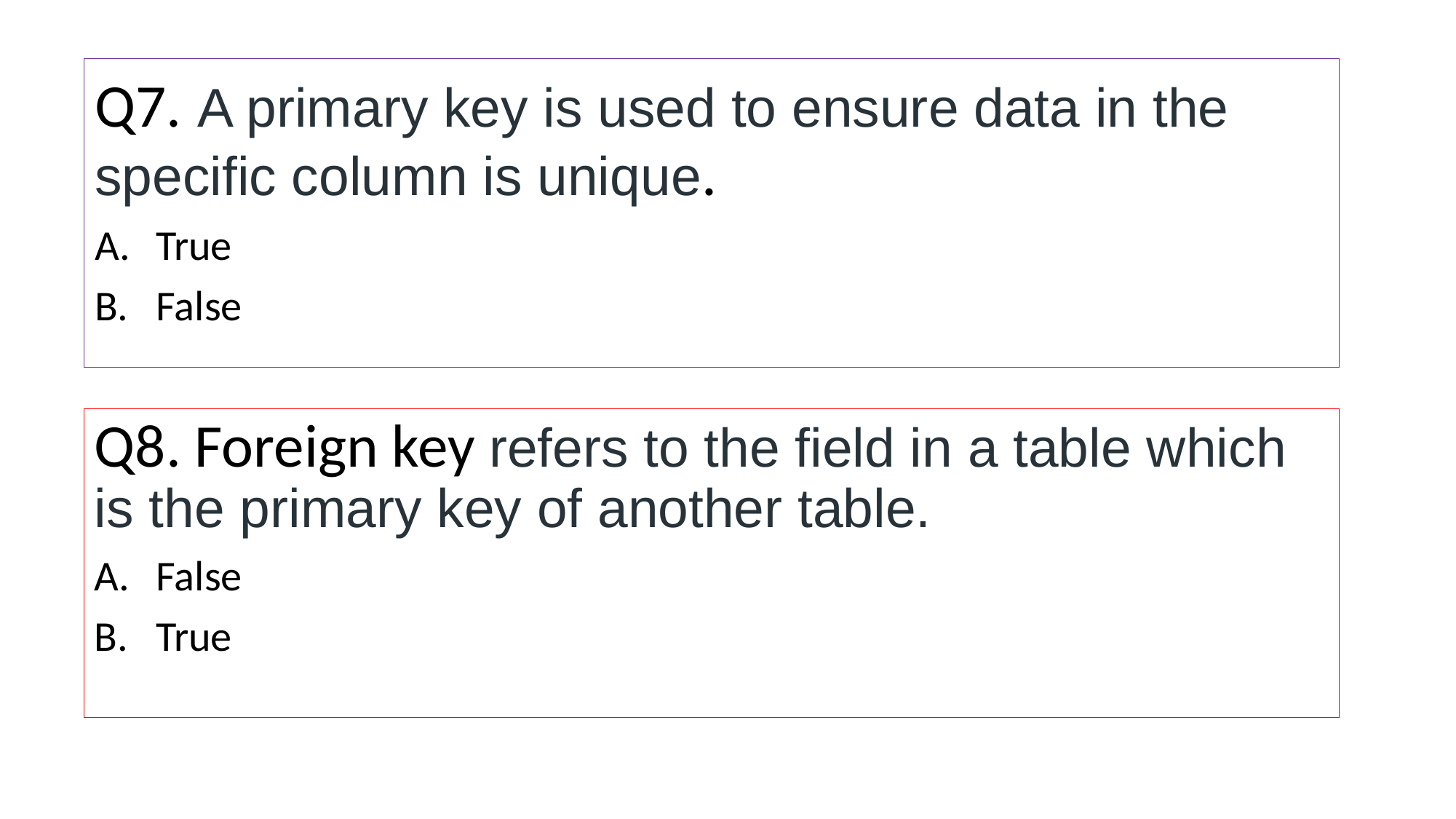

Q7. A primary key is used to ensure data in the specific column is unique.
True
False
Q8. Foreign key refers to the field in a table which is the primary key of another table.
False
True